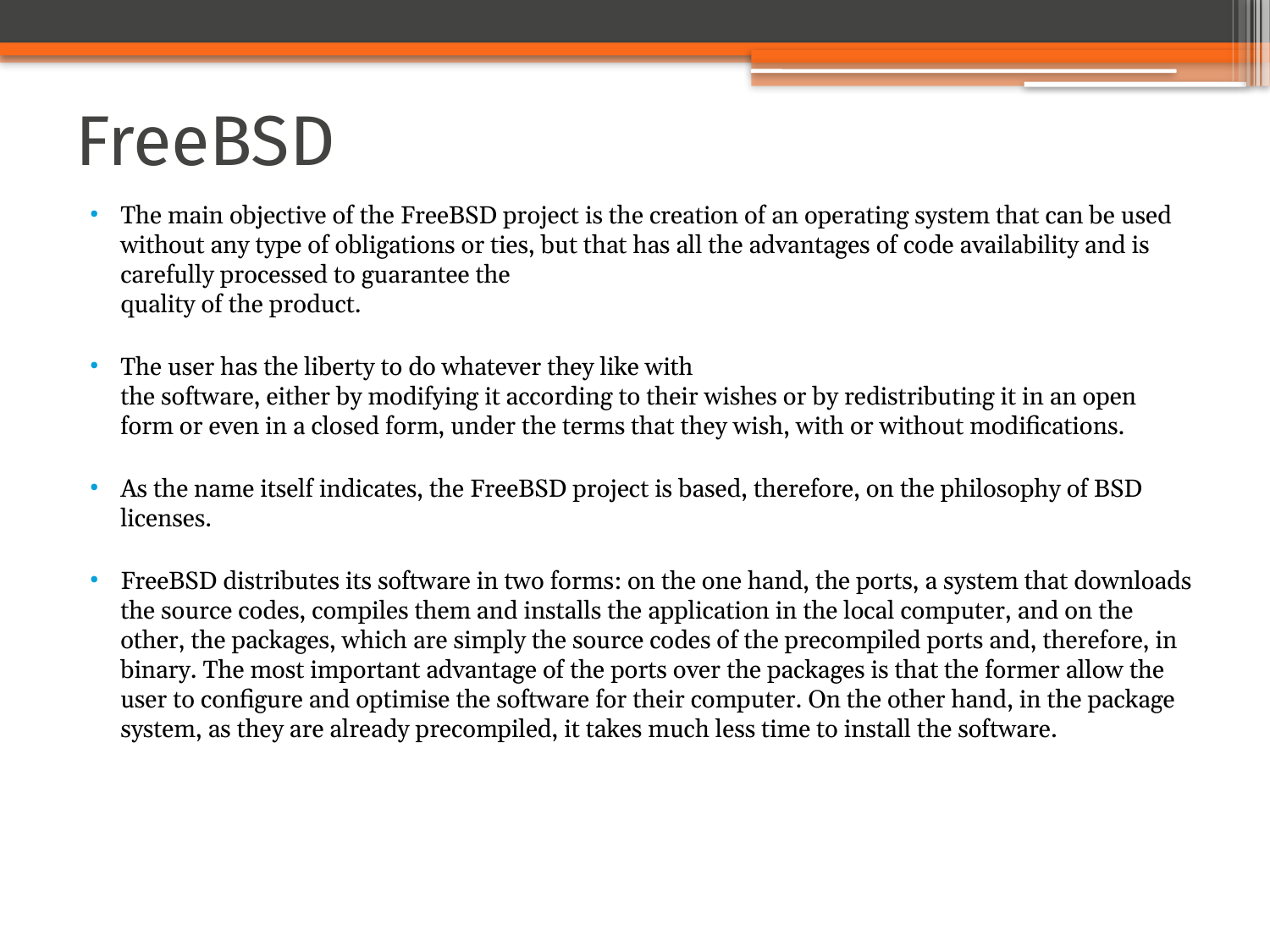

# FreeBSD
The main objective of the FreeBSD project is the creation of an operating system that can be used without any type of obligations or ties, but that has all the advantages of code availability and is carefully processed to guarantee the
quality of the product.

The user has the liberty to do whatever they like with
the software, either by modifying it according to their wishes or by redistributing it in an open form or even in a closed form, under the terms that they wish, with or without modifications.

As the name itself indicates, the FreeBSD project is based, therefore, on the philosophy of BSD licenses.

FreeBSD distributes its software in two forms: on the one hand, the ports, a system that downloads the source codes, compiles them and installs the application in the local computer, and on the other, the packages, which are simply the source codes of the precompiled ports and, therefore, in binary. The most important advantage of the ports over the packages is that the former allow the user to configure and optimise the software for their computer. On the other hand, in the package system, as they are already precompiled, it takes much less time to install the software.